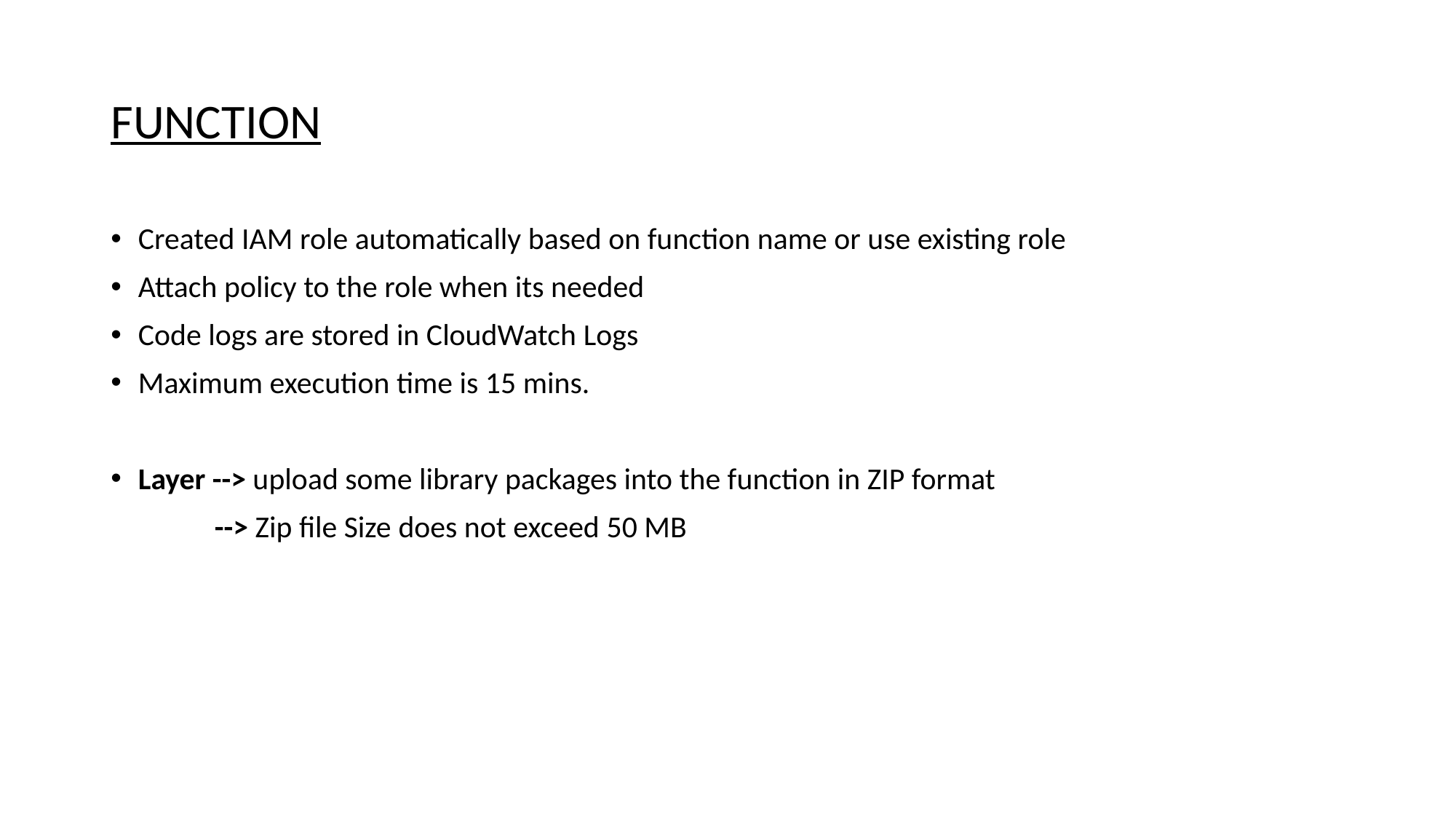

# FUNCTION
Created IAM role automatically based on function name or use existing role
Attach policy to the role when its needed
Code logs are stored in CloudWatch Logs
Maximum execution time is 15 mins.

Layer --> upload some library packages into the function in ZIP format
               --> Zip file Size does not exceed 50 MB